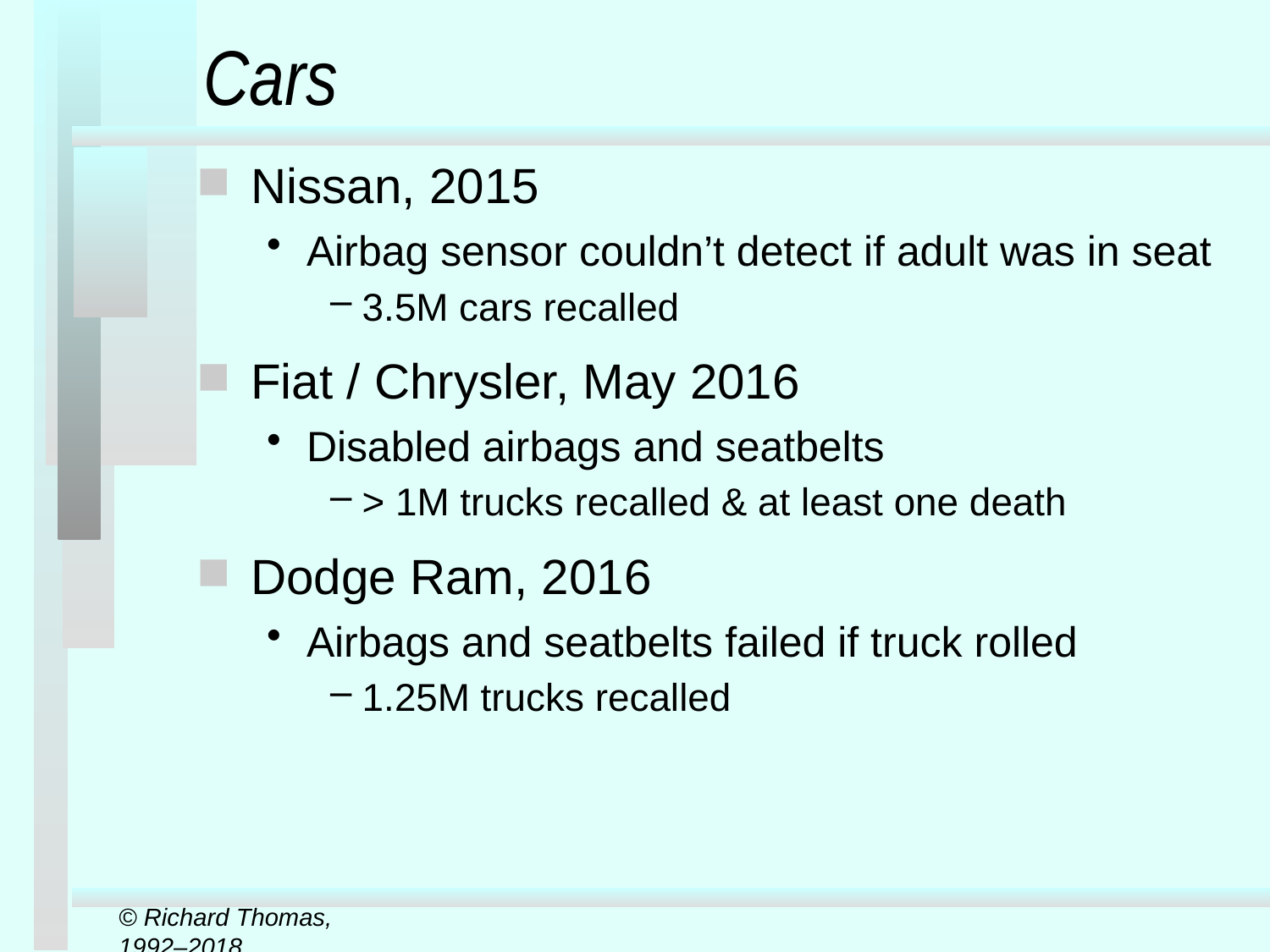

# Cars
Nissan, 2015
Airbag sensor couldn’t detect if adult was in seat
3.5M cars recalled
Fiat / Chrysler, May 2016
Disabled airbags and seatbelts
> 1M trucks recalled & at least one death
Dodge Ram, 2016
Airbags and seatbelts failed if truck rolled
1.25M trucks recalled
© Richard Thomas, 1992–2018